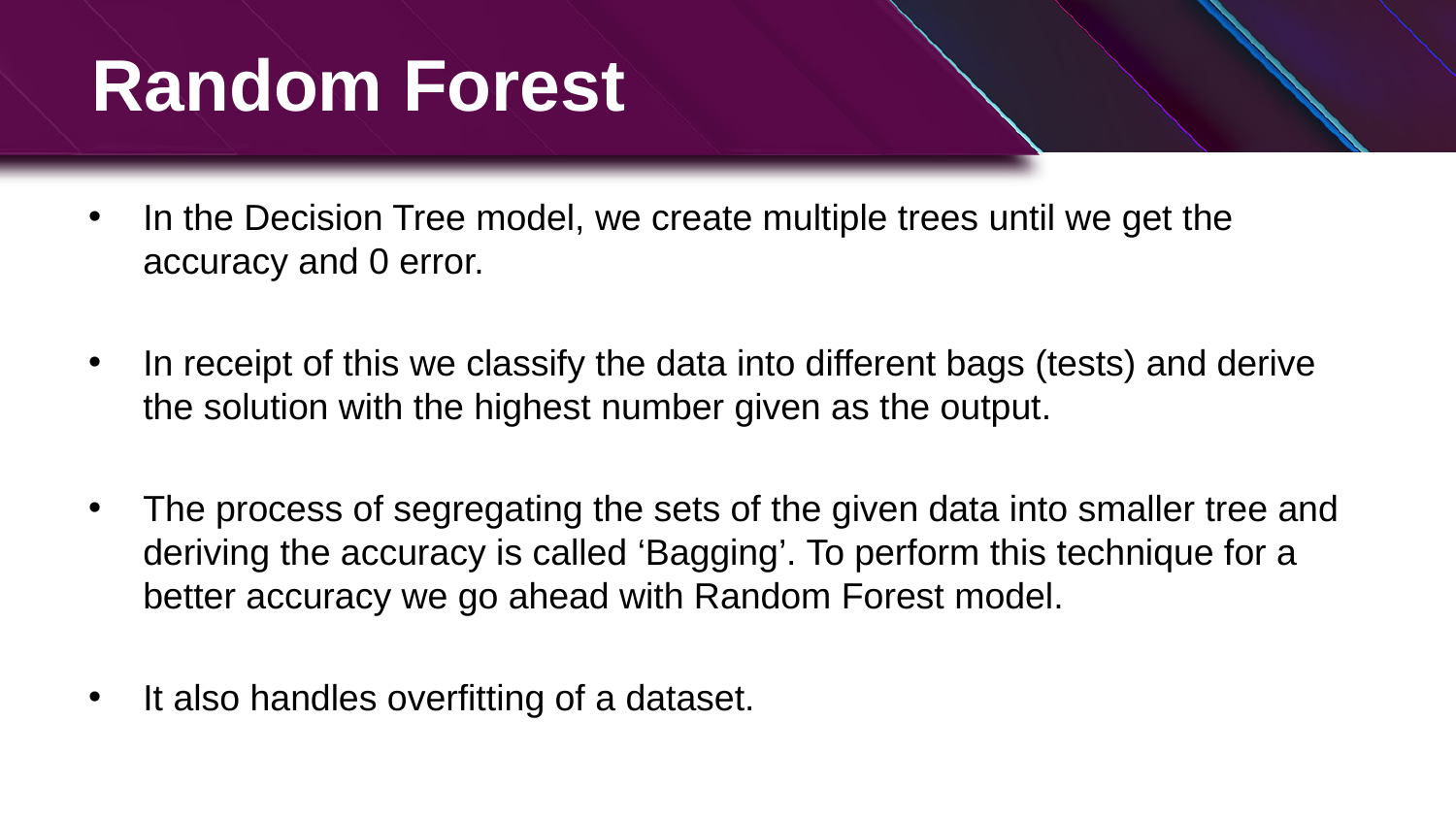

# Random Forest
In the Decision Tree model, we create multiple trees until we get the accuracy and 0 error.

In receipt of this we classify the data into different bags (tests) and derive the solution with the highest number given as the output.

The process of segregating the sets of the given data into smaller tree and deriving the accuracy is called ‘Bagging’. To perform this technique for a better accuracy we go ahead with Random Forest model.

It also handles overfitting of a dataset.